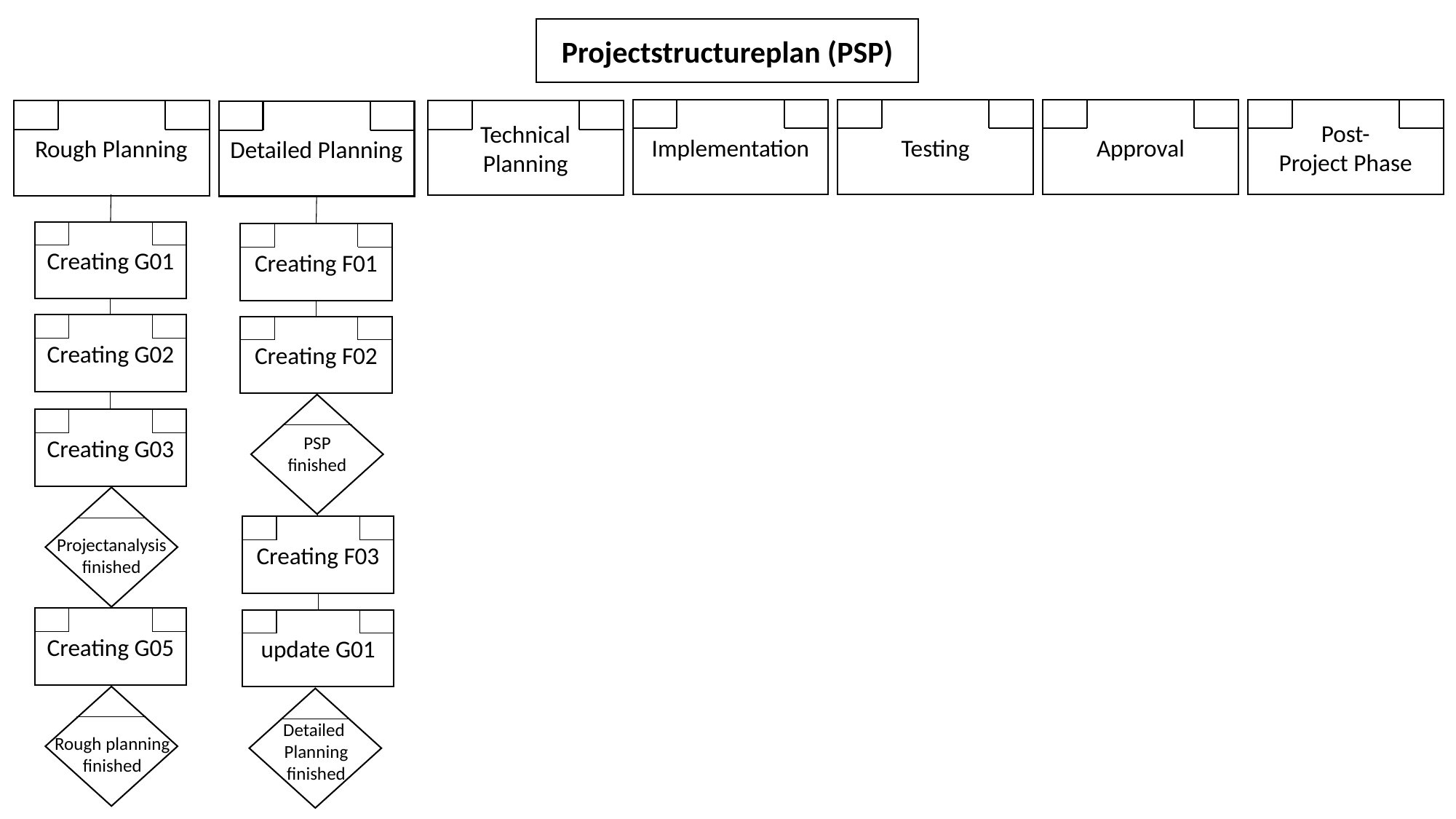

Projectstructureplan (PSP)
Implementation
Testing
Approval
Post-
Project Phase
Technical Planning
Rough Planning
Detailed Planning
Creating G01
Creating F01
Creating G02
Creating F02

PSP
finished
Creating G03

Projectanalysis
finished
Creating F03
Creating G05
update G01

Rough planning
finished

Detailed
Planning
finished